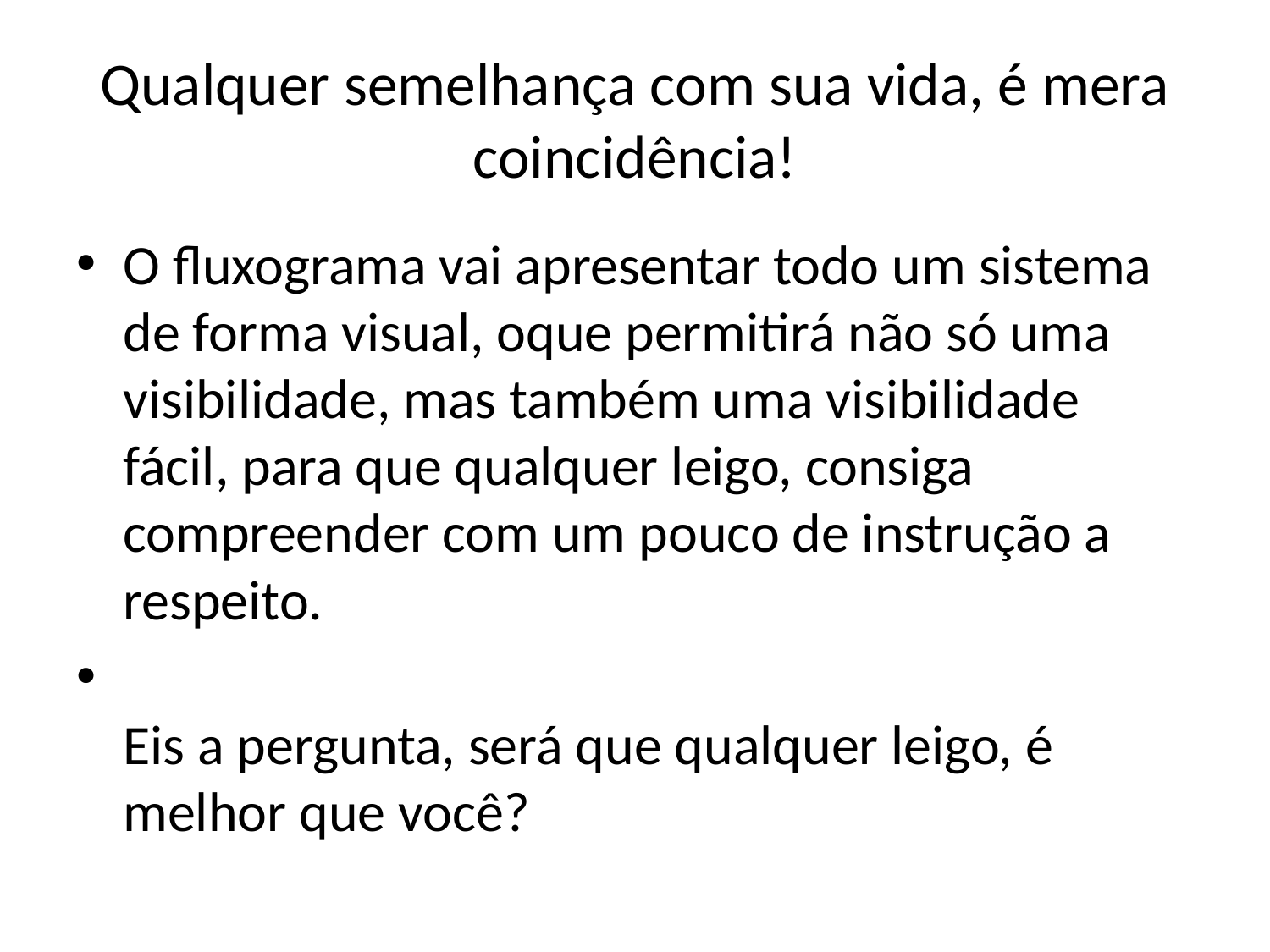

# Qualquer semelhança com sua vida, é mera coincidência!
O fluxograma vai apresentar todo um sistema de forma visual, oque permitirá não só uma visibilidade, mas também uma visibilidade fácil, para que qualquer leigo, consiga compreender com um pouco de instrução a respeito.
Eis a pergunta, será que qualquer leigo, é melhor que você?